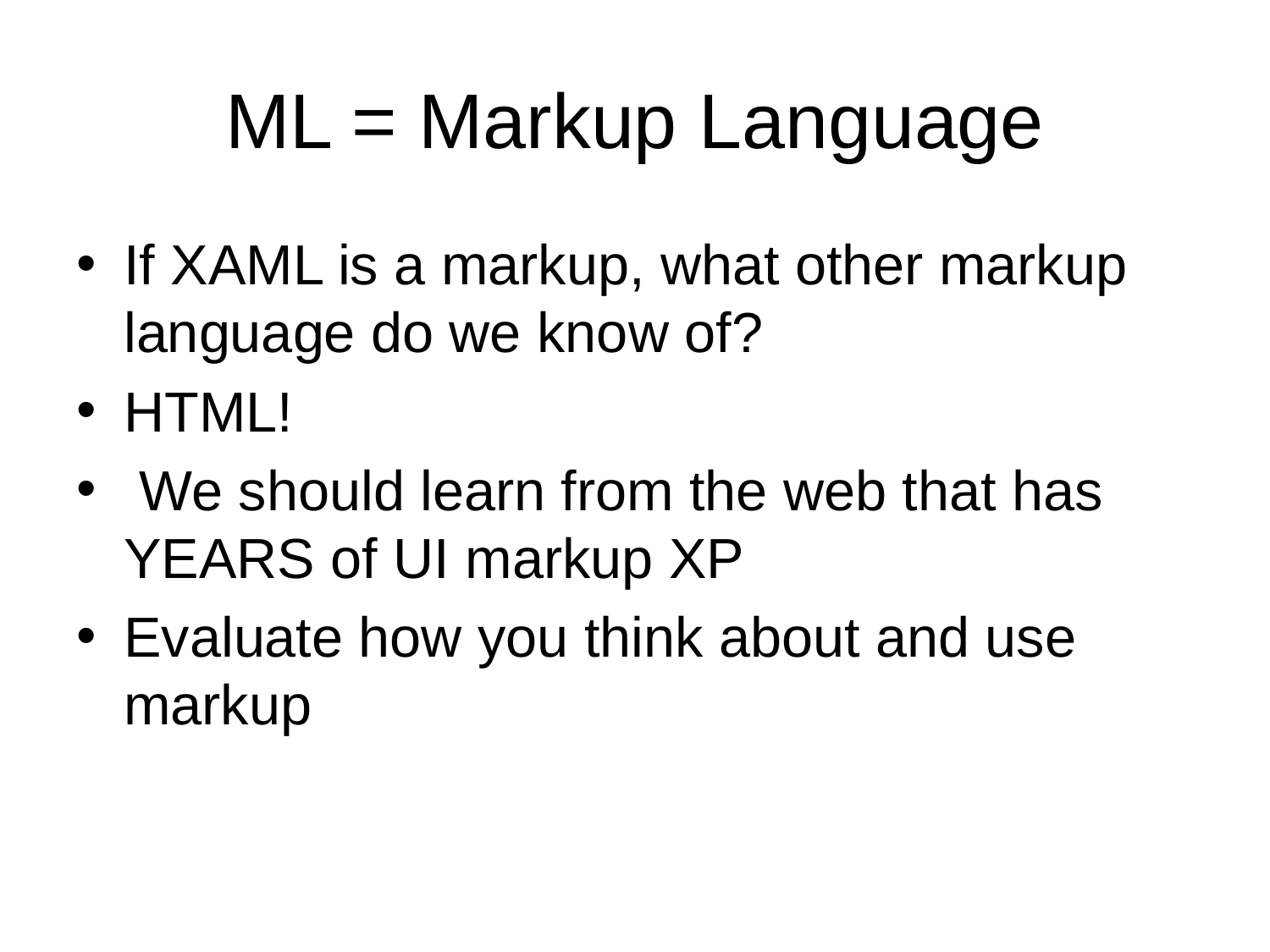

# ML = Markup Language
If XAML is a markup, what other markup language do we know of?
HTML!
 We should learn from the web that has YEARS of UI markup XP
Evaluate how you think about and use markup